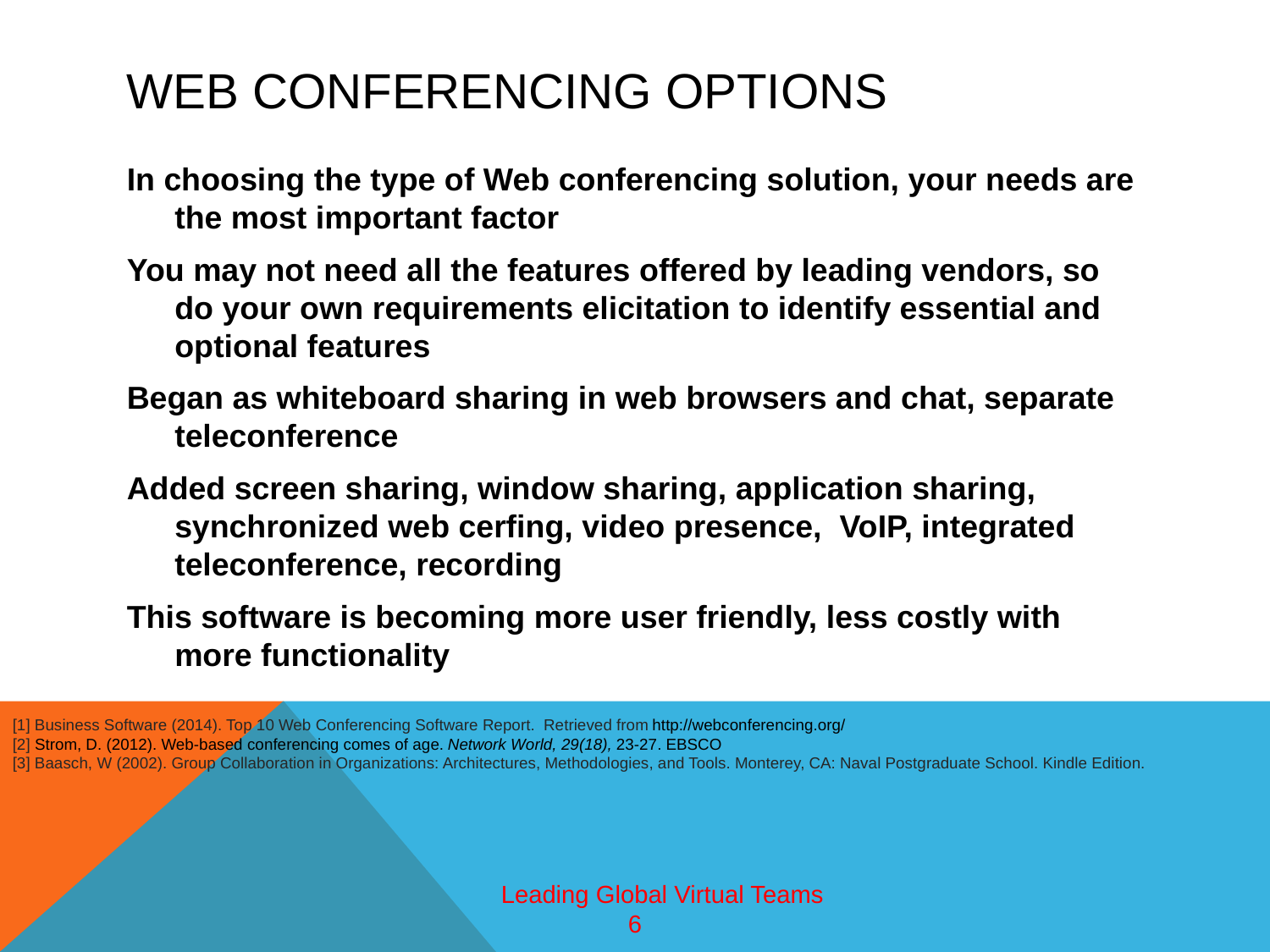

# Web conferencing options
In choosing the type of Web conferencing solution, your needs are the most important factor
You may not need all the features offered by leading vendors, so do your own requirements elicitation to identify essential and optional features
Began as whiteboard sharing in web browsers and chat, separate teleconference
Added screen sharing, window sharing, application sharing, synchronized web cerfing, video presence,  VoIP, integrated teleconference, recording
This software is becoming more user friendly, less costly with more functionality

[1] Business Software (2014). Top 10 Web Conferencing Software Report.  Retrieved from http://webconferencing.org/
[2] Strom, D. (2012). Web-based conferencing comes of age. Network World, 29(18), 23-27. EBSCO
[3] Baasch, W (2002). Group Collaboration in Organizations: Architectures, Methodologies, and Tools. Monterey, CA: Naval Postgraduate School. Kindle Edition.